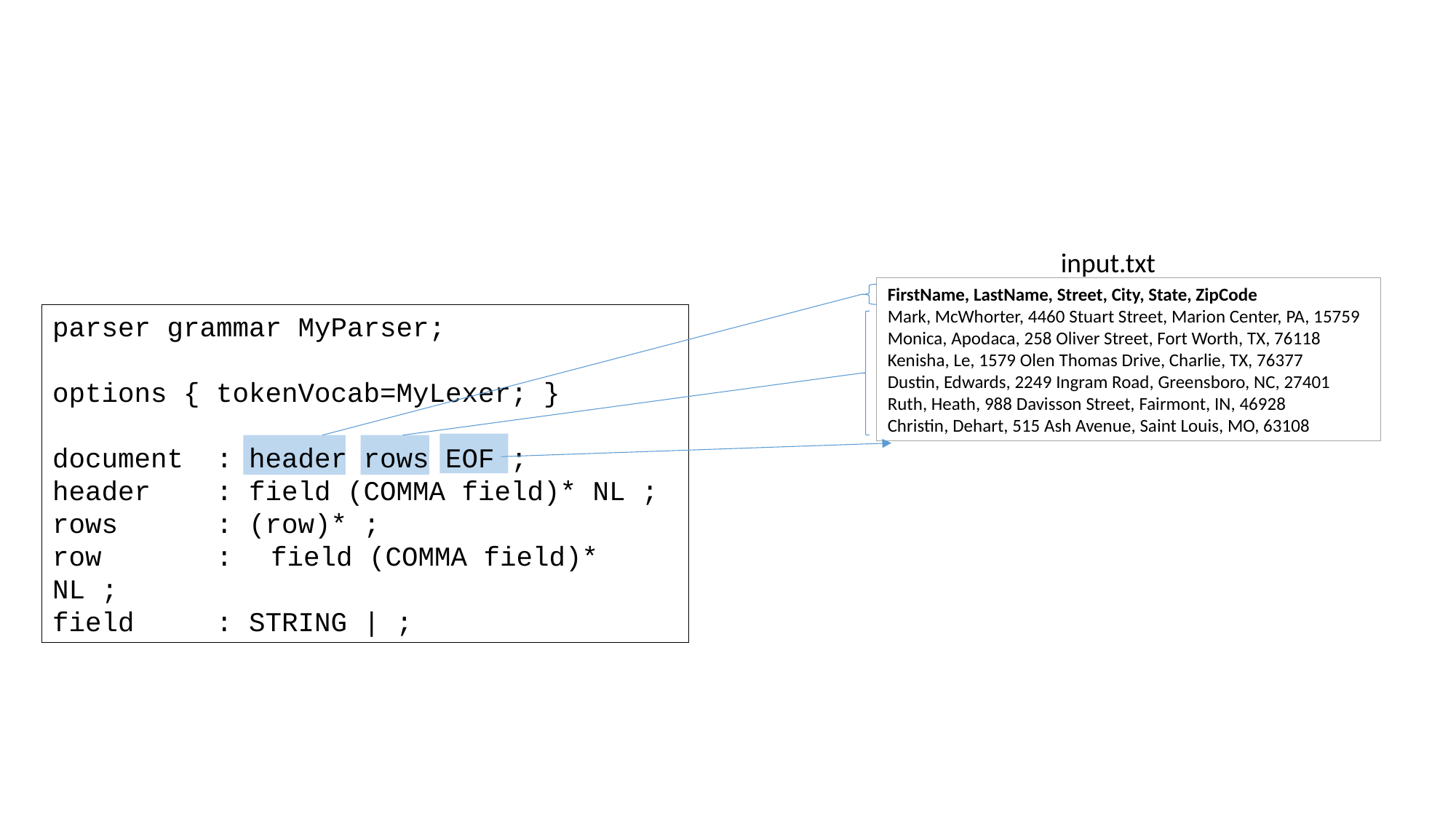

input.txt
FirstName, LastName, Street, City, State, ZipCode
Mark, McWhorter, 4460 Stuart Street, Marion Center, PA, 15759
Monica, Apodaca, 258 Oliver Street, Fort Worth, TX, 76118
Kenisha, Le, 1579 Olen Thomas Drive, Charlie, TX, 76377
Dustin, Edwards, 2249 Ingram Road, Greensboro, NC, 27401
Ruth, Heath, 988 Davisson Street, Fairmont, IN, 46928
Christin, Dehart, 515 Ash Avenue, Saint Louis, MO, 63108

parser grammar MyParser;

options { tokenVocab=MyLexer; }

document  : header rows EOF ;
header    : field (COMMA field)* NL ;
rows      : (row)* ;
row       :	field (COMMA field)* NL ;
field     : STRING | ;